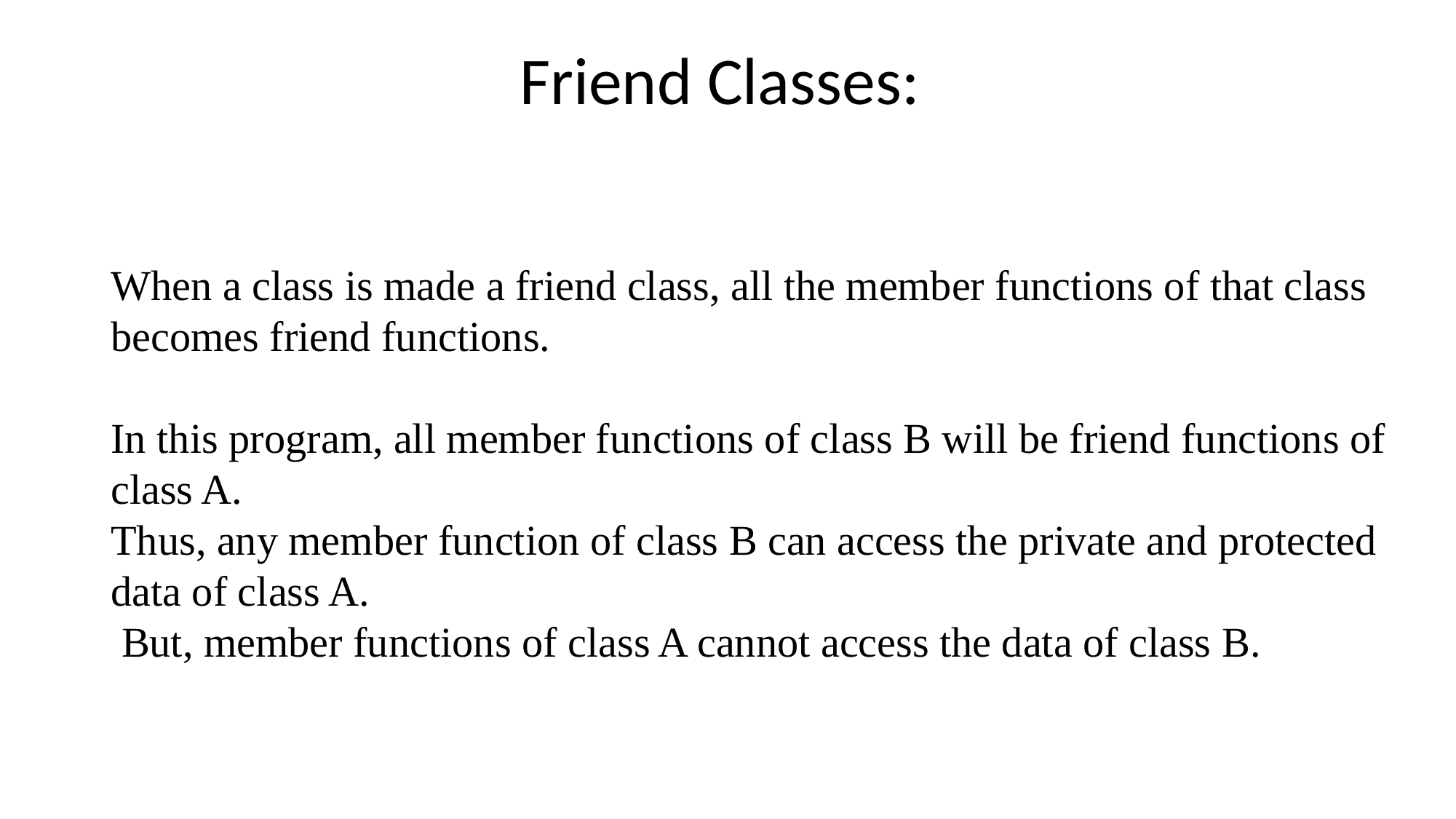

# Friend Classes:
When a class is made a friend class, all the member functions of that class
becomes friend functions.

In this program, all member functions of class B will be friend functions of
class A.
Thus, any member function of class B can access the private and protected
data of class A.
 But, member functions of class A cannot access the data of class B.